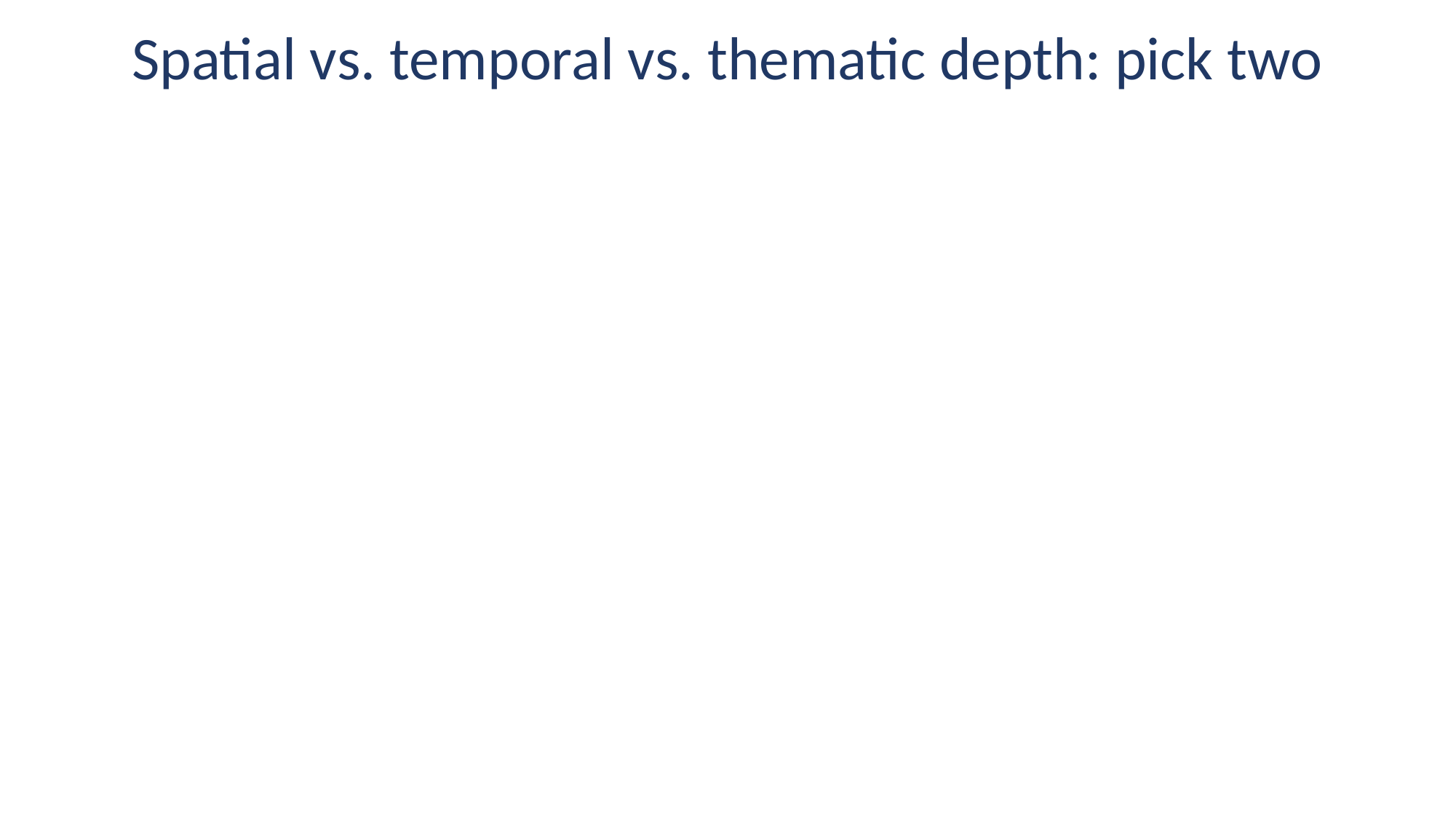

# Spatial vs. temporal vs. thematic depth: pick two